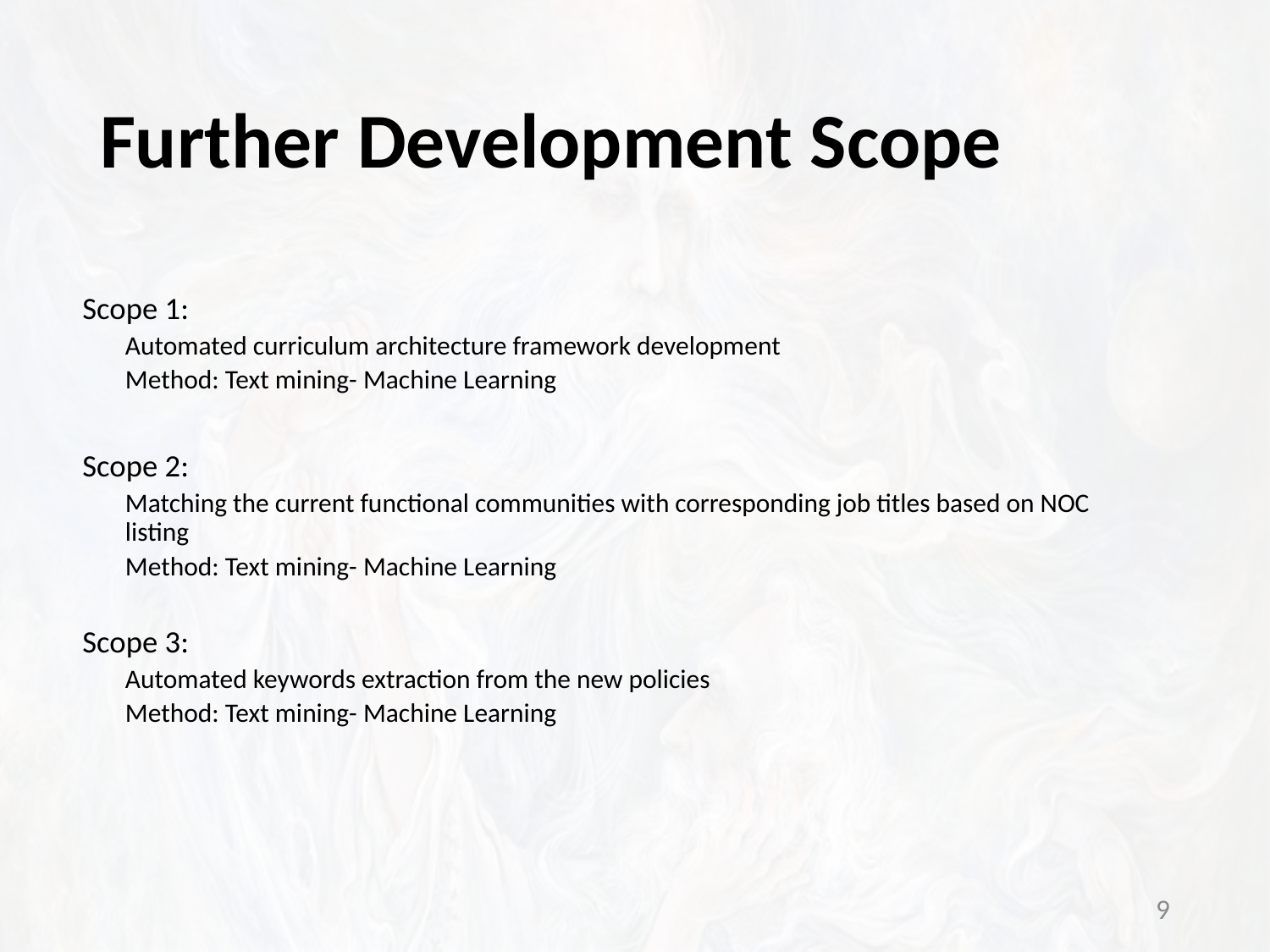

# Further Development Scope
Scope 1:
Automated curriculum architecture framework development
Method: Text mining- Machine Learning

Scope 2:
Matching the current functional communities with corresponding job titles based on NOC listing
Method: Text mining- Machine Learning

Scope 3:
Automated keywords extraction from the new policies
Method: Text mining- Machine Learning

9